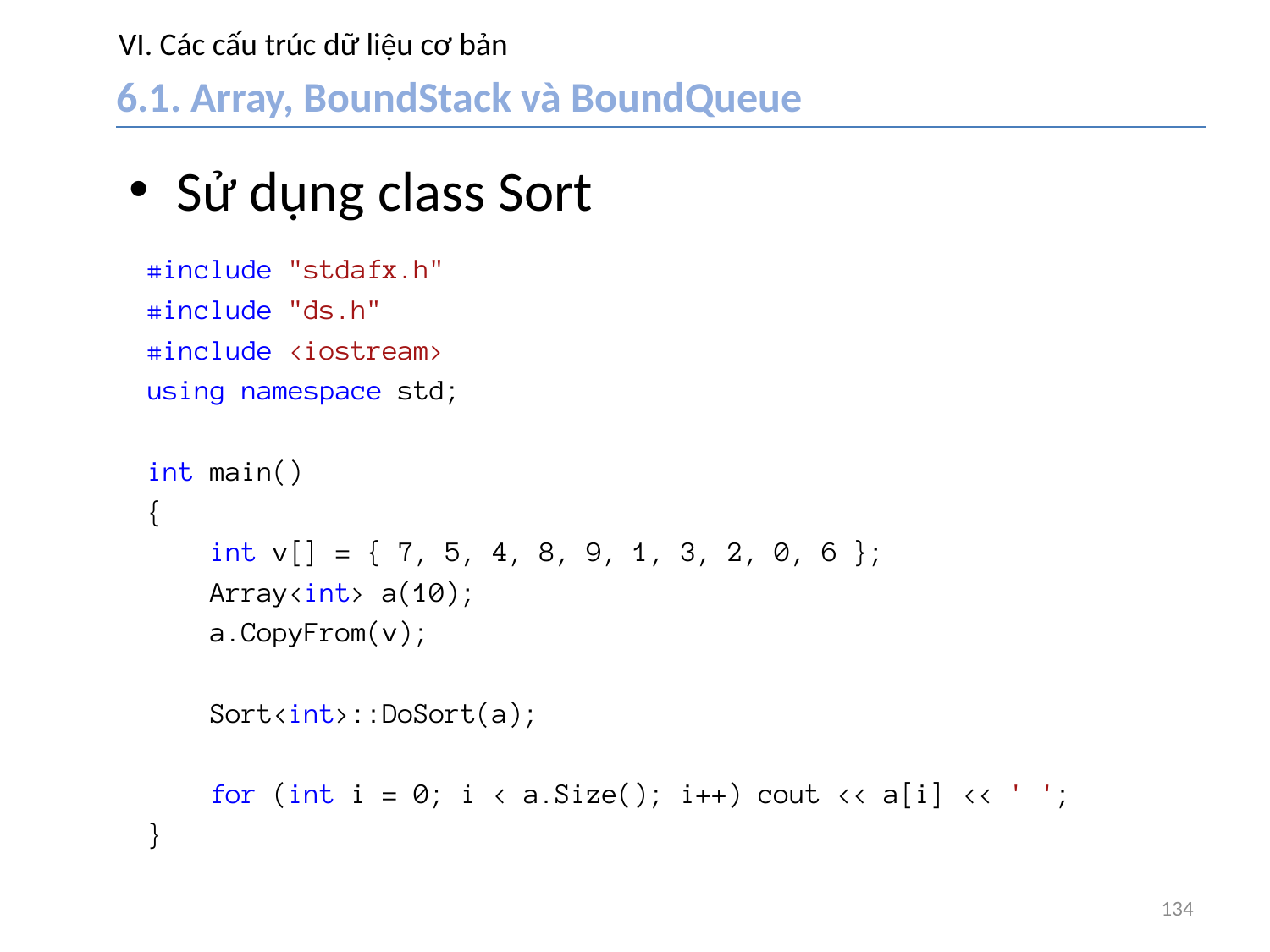

# VI. Các cấu trúc dữ liệu cơ bản
6.1. Array, BoundStack và BoundQueue
Sử dụng class Sort
#include "stdafx.h"
#include "ds.h"
#include <iostream>
using namespace std;

int main()
{
    int v[] = { 7, 5, 4, 8, 9, 1, 3, 2, 0, 6 };
    Array<int> a(10);
    a.CopyFrom(v);

    Sort<int>::DoSort(a);

    for (int i = 0; i < a.Size(); i++) cout << a[i] << ' ';
}
134